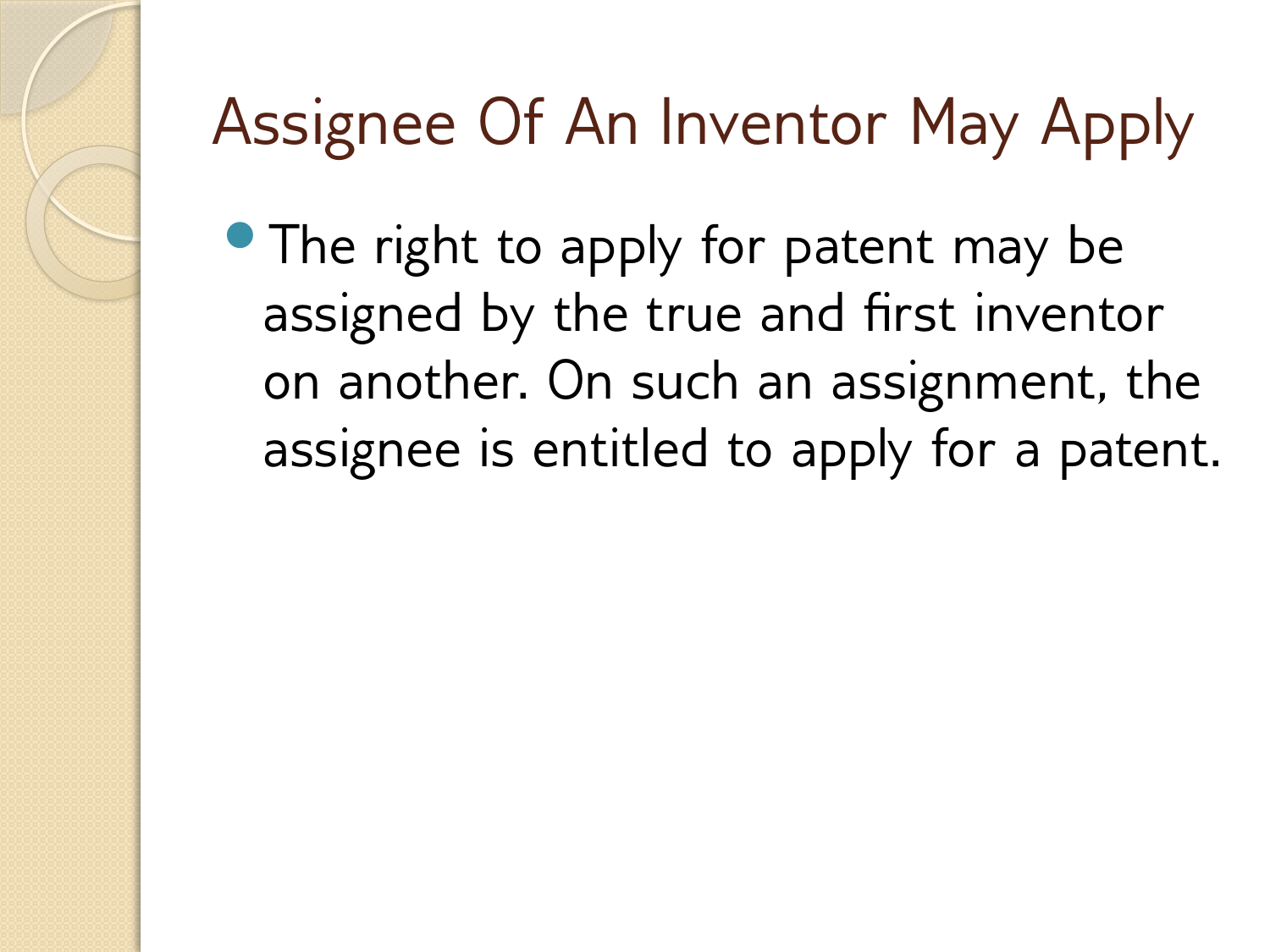

# Assignee Of An Inventor May Apply
The right to apply for patent may be assigned by the true and first inventor on another. On such an assignment, the assignee is entitled to apply for a patent.